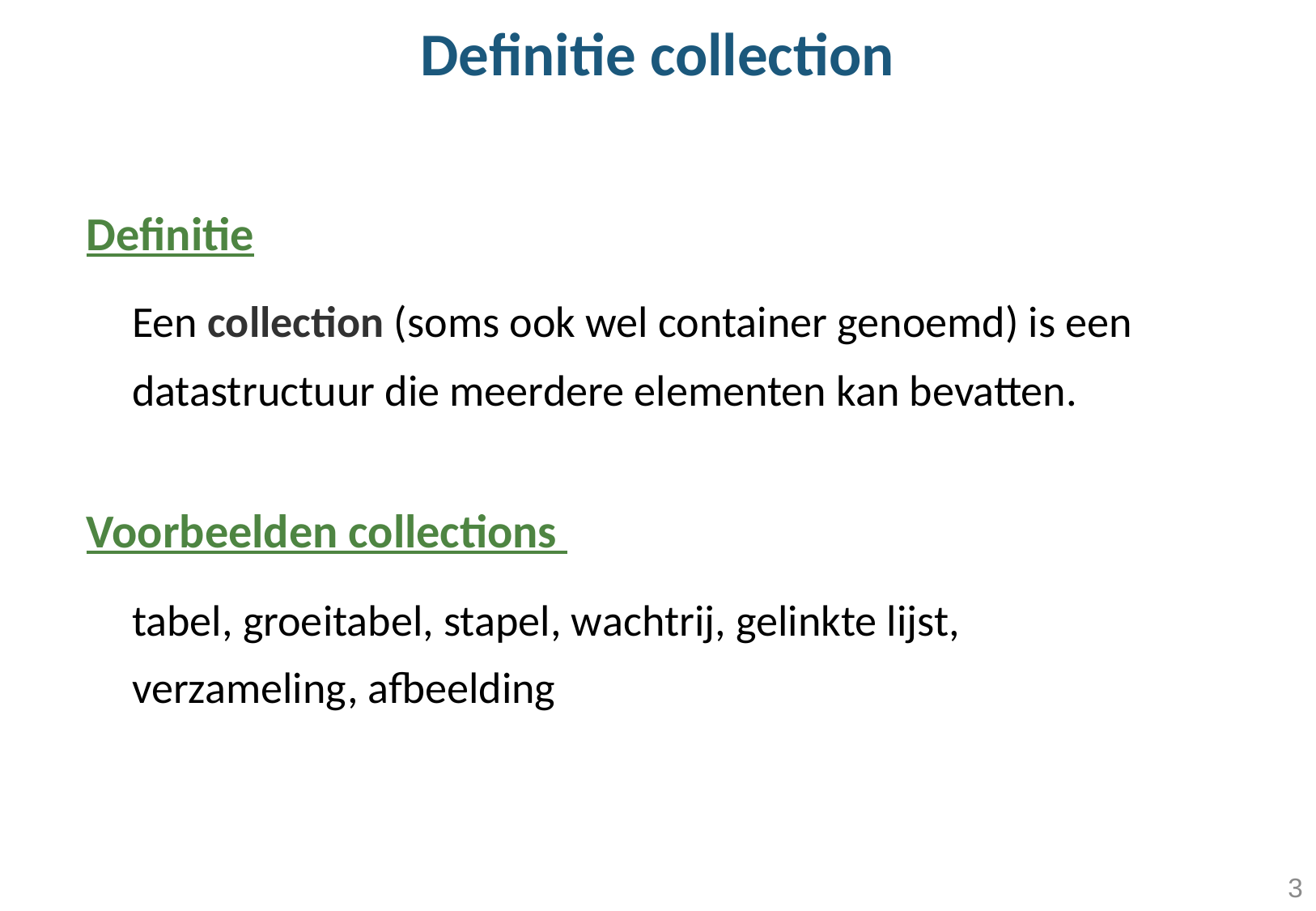

# Definitie collection
Definitie
	Een collection (soms ook wel container genoemd) is een datastructuur die meerdere elementen kan bevatten.

Voorbeelden collections
	tabel, groeitabel, stapel, wachtrij, gelinkte lijst,        verzameling, afbeelding
3